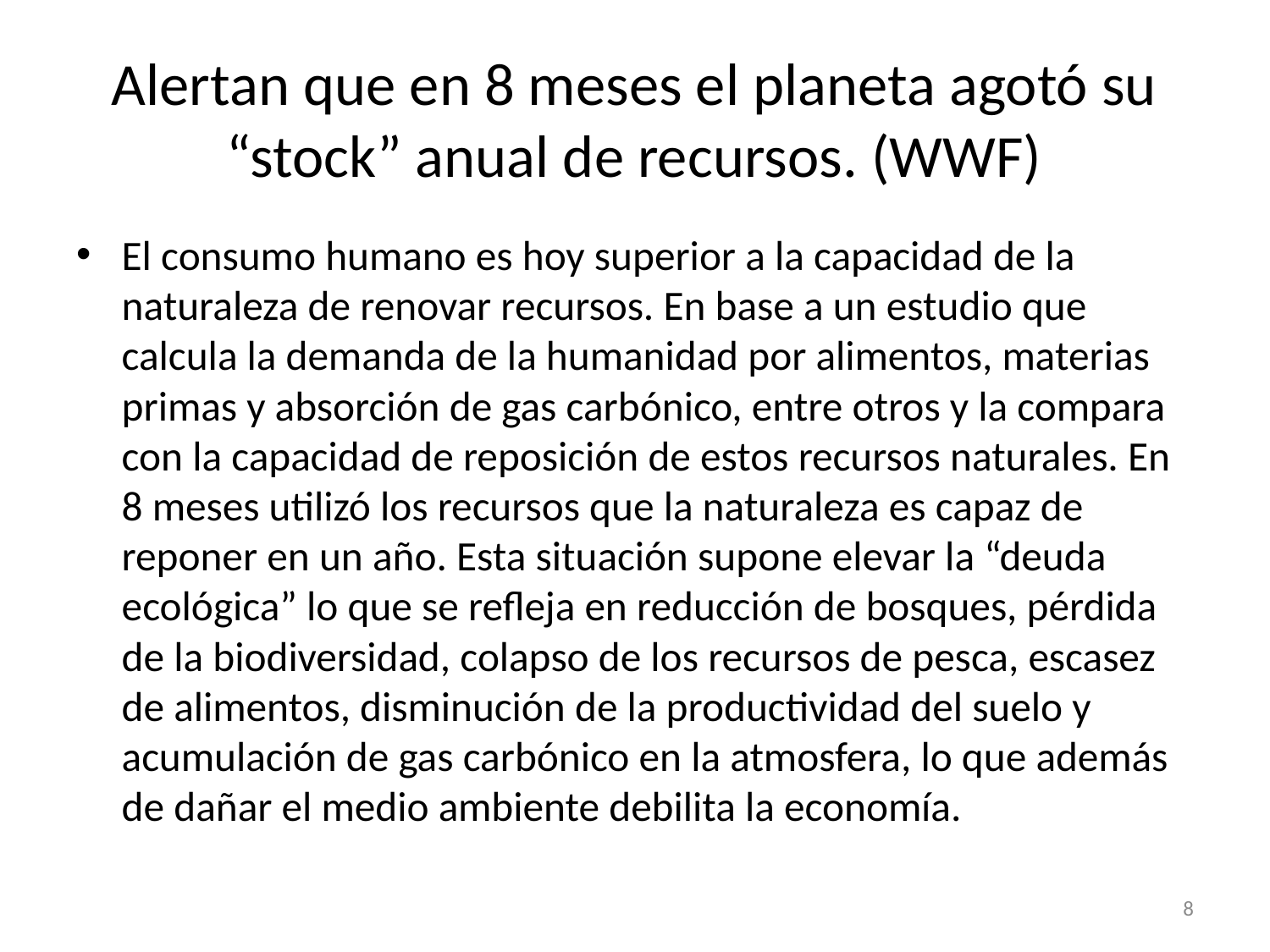

# Alertan que en 8 meses el planeta agotó su “stock” anual de recursos. (WWF)
El consumo humano es hoy superior a la capacidad de la naturaleza de renovar recursos. En base a un estudio que calcula la demanda de la humanidad por alimentos, materias primas y absorción de gas carbónico, entre otros y la compara con la capacidad de reposición de estos recursos naturales. En 8 meses utilizó los recursos que la naturaleza es capaz de reponer en un año. Esta situación supone elevar la “deuda ecológica” lo que se refleja en reducción de bosques, pérdida de la biodiversidad, colapso de los recursos de pesca, escasez de alimentos, disminución de la productividad del suelo y acumulación de gas carbónico en la atmosfera, lo que además de dañar el medio ambiente debilita la economía.
8